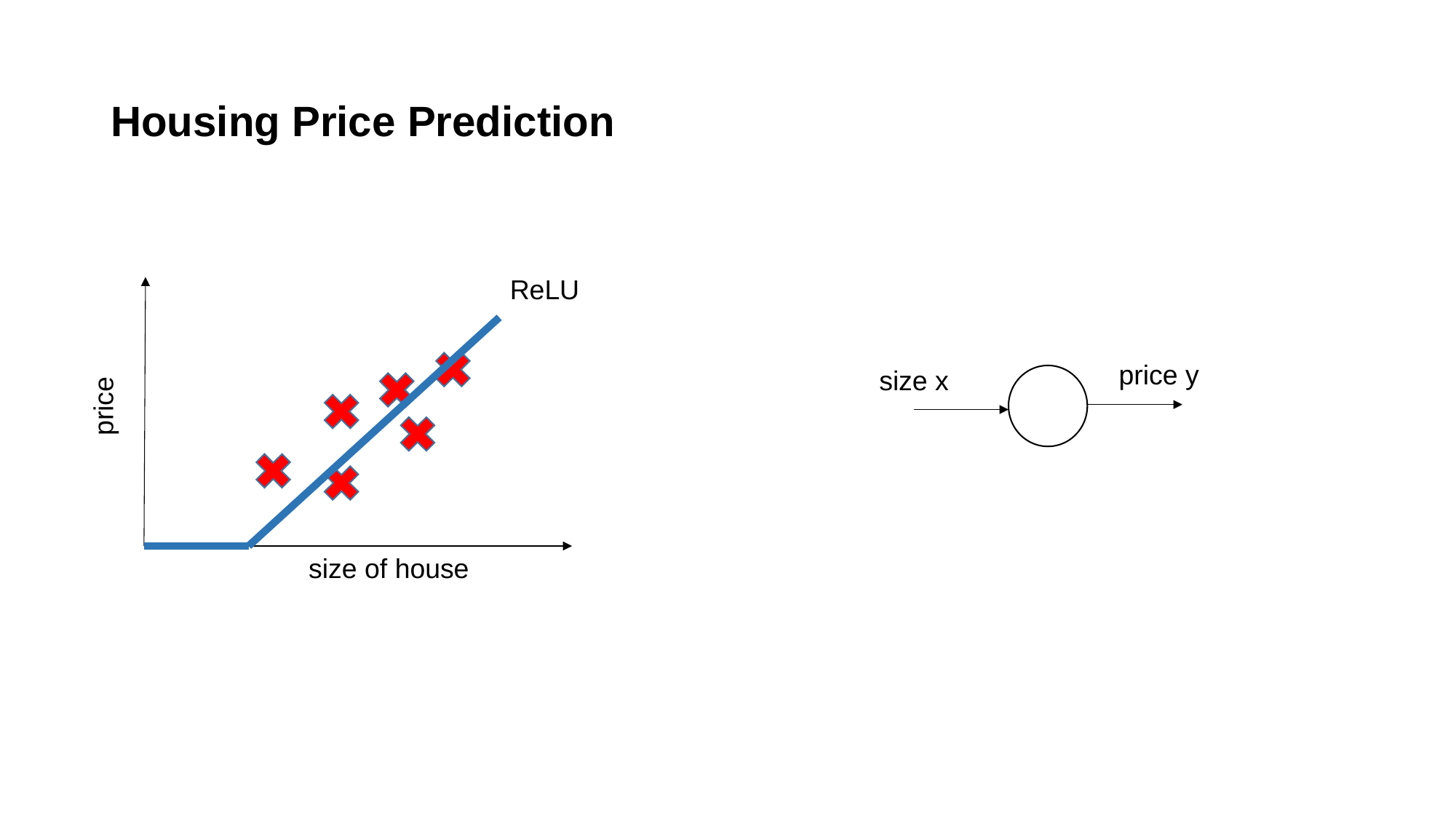

# Housing Price Prediction
ReLU

price y
size x
price

size of house